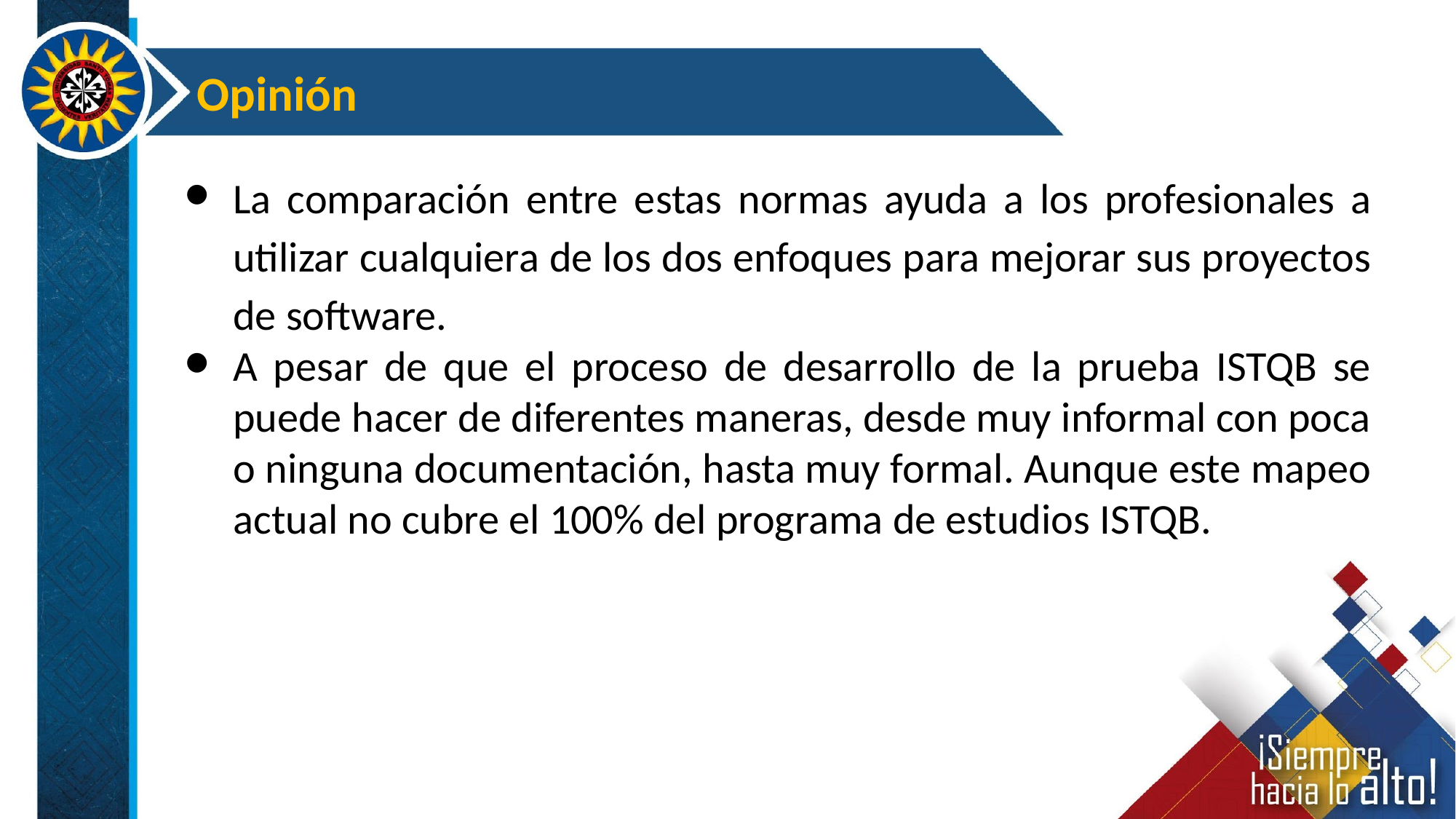

Opinión
La comparación entre estas normas ayuda a los profesionales a utilizar cualquiera de los dos enfoques para mejorar sus proyectos de software.
A pesar de que el proceso de desarrollo de la prueba ISTQB se puede hacer de diferentes maneras, desde muy informal con poca o ninguna documentación, hasta muy formal. Aunque este mapeo actual no cubre el 100% del programa de estudios ISTQB.